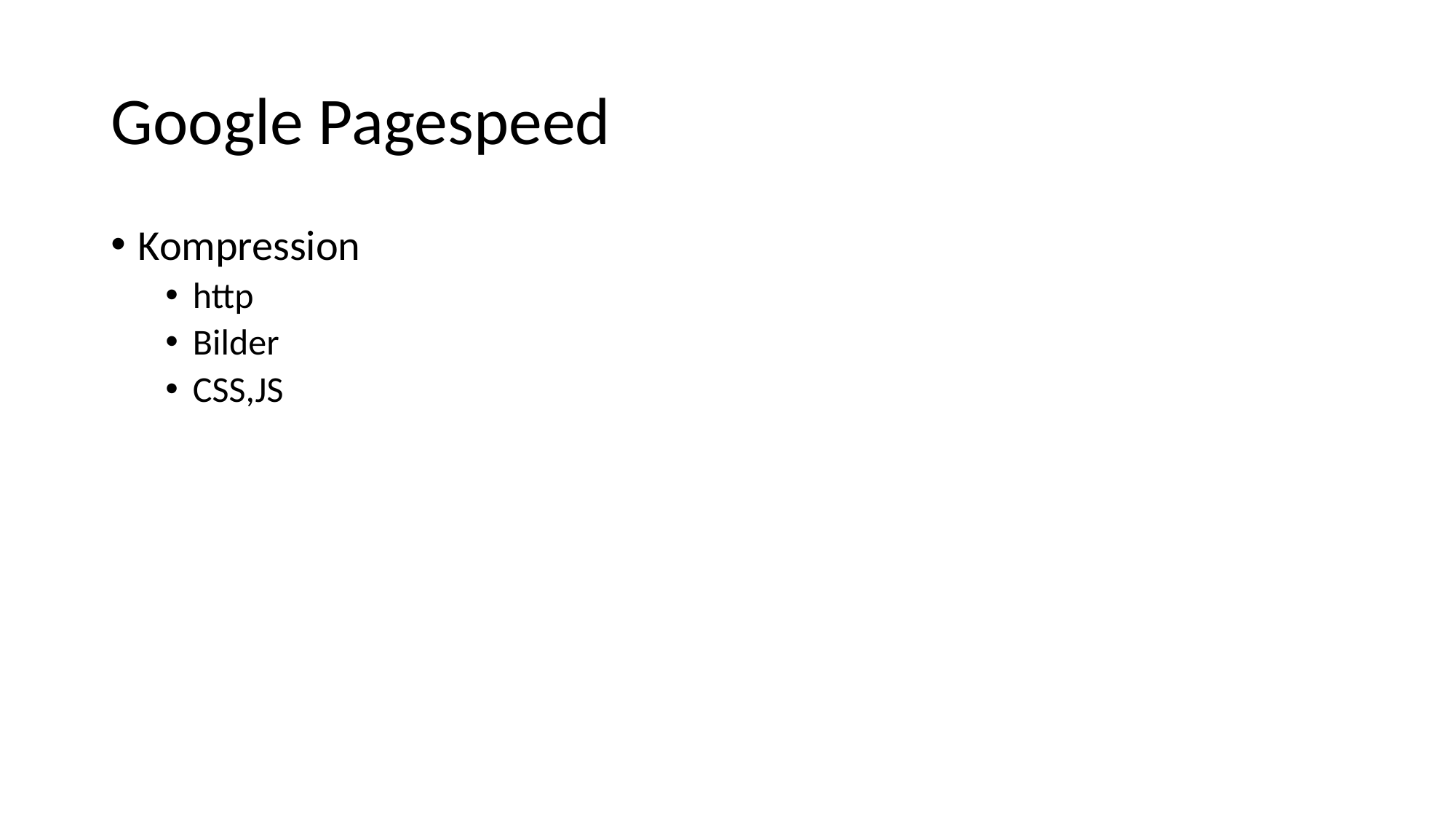

# Google Pagespeed
Kompression
http
Bilder
CSS,JS